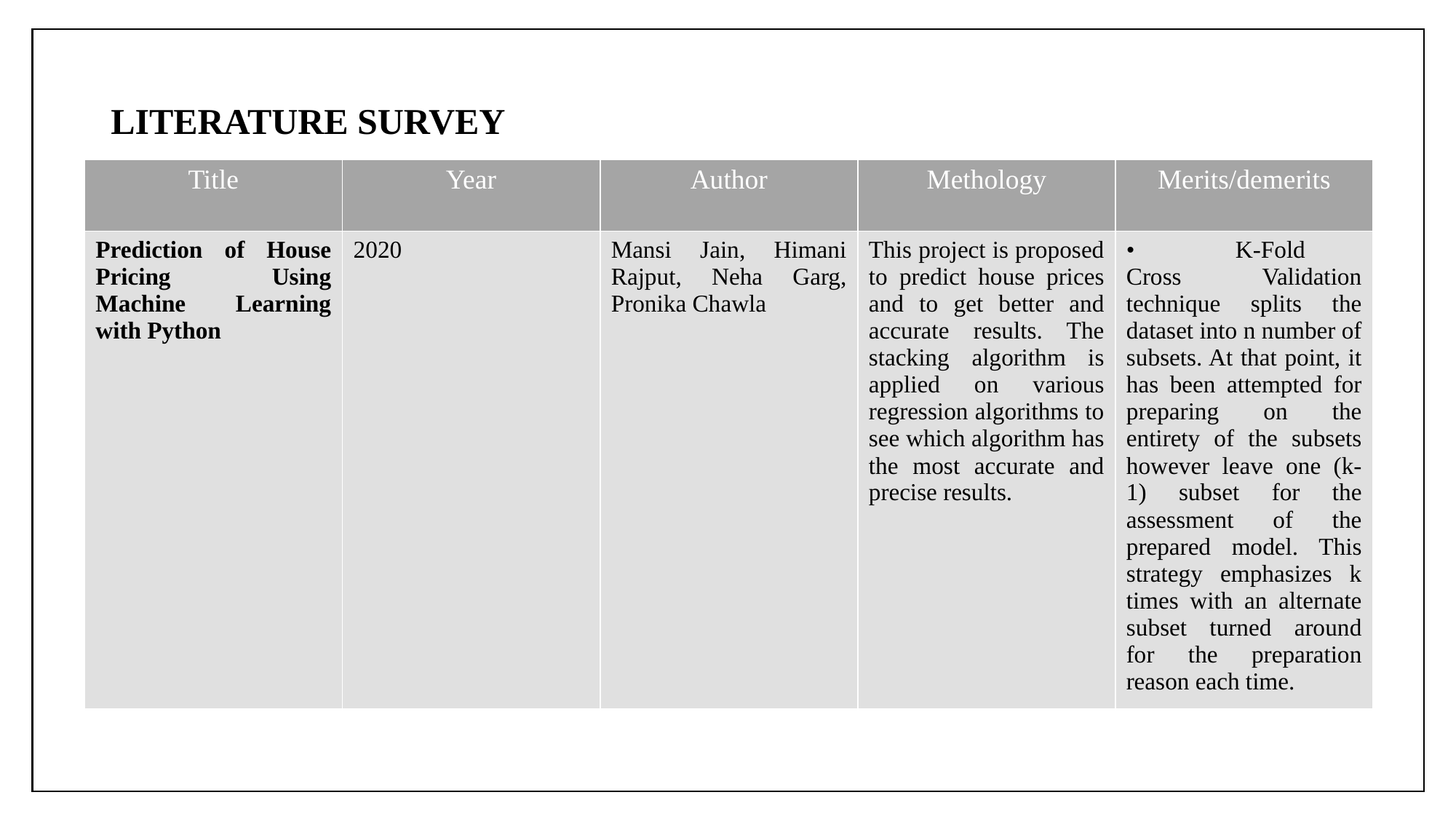

# LITERATURE SURVEY
| Title | Year | Author | Methology | Merits/demerits |
| --- | --- | --- | --- | --- |
| Prediction of House Pricing Using Machine Learning with Python | 2020 | Mansi Jain, Himani Rajput, Neha Garg, Pronika Chawla | This project is proposed to predict house prices and to get better and accurate results. The stacking algorithm is applied on various regression algorithms to see which algorithm has the most accurate and precise results. | • K-Fold Cross Validation technique splits the dataset into n number of subsets. At that point, it has been attempted for preparing on the entirety of the subsets however leave one (k-1) subset for the assessment of the prepared model. This strategy emphasizes k times with an alternate subset turned around for the preparation reason each time. |